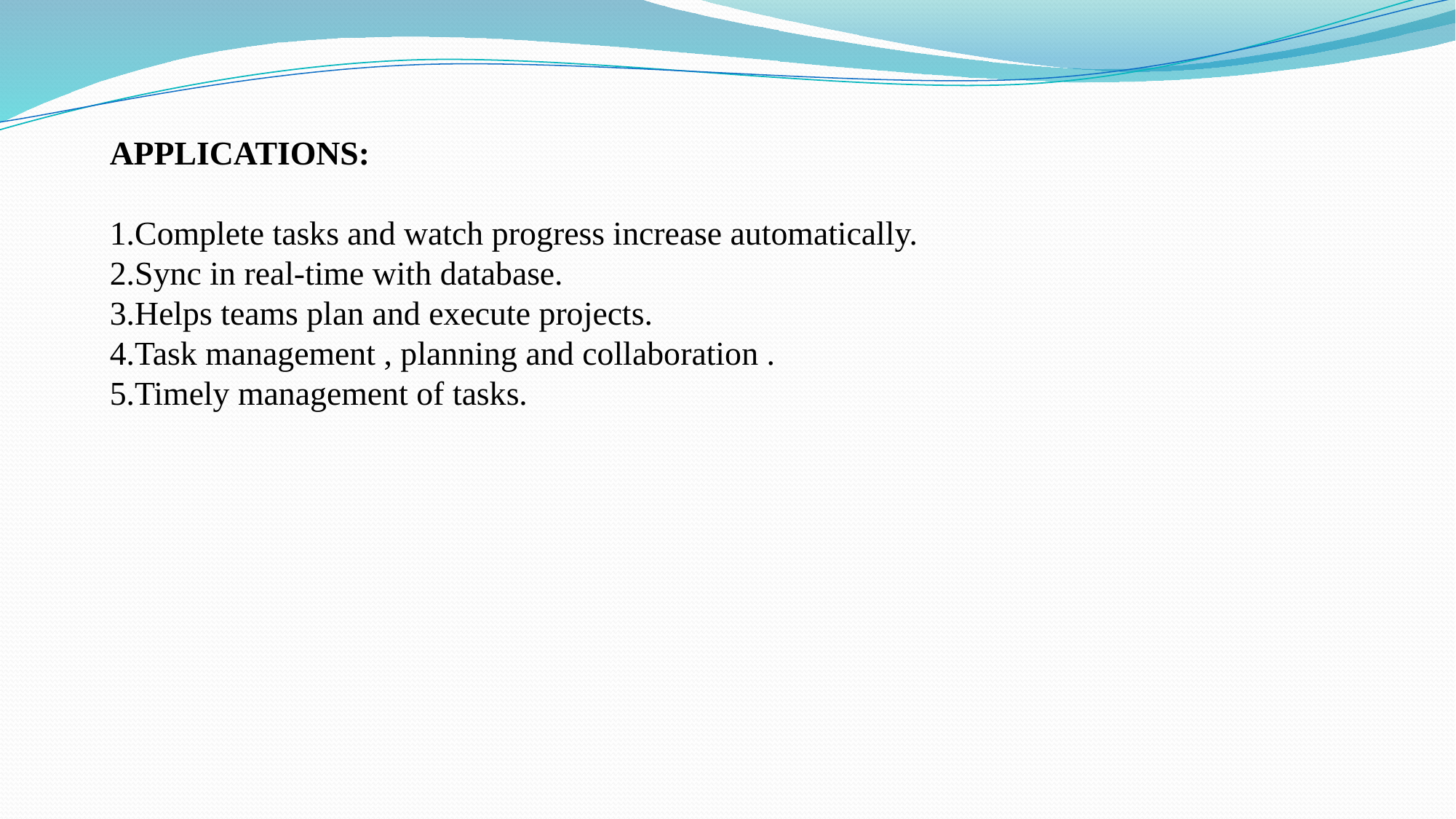

APPLICATIONS:
1.Complete tasks and watch progress increase automatically.
2.Sync in real-time with database.
3.Helps teams plan and execute projects.
4.Task management , planning and collaboration .
5.Timely management of tasks.